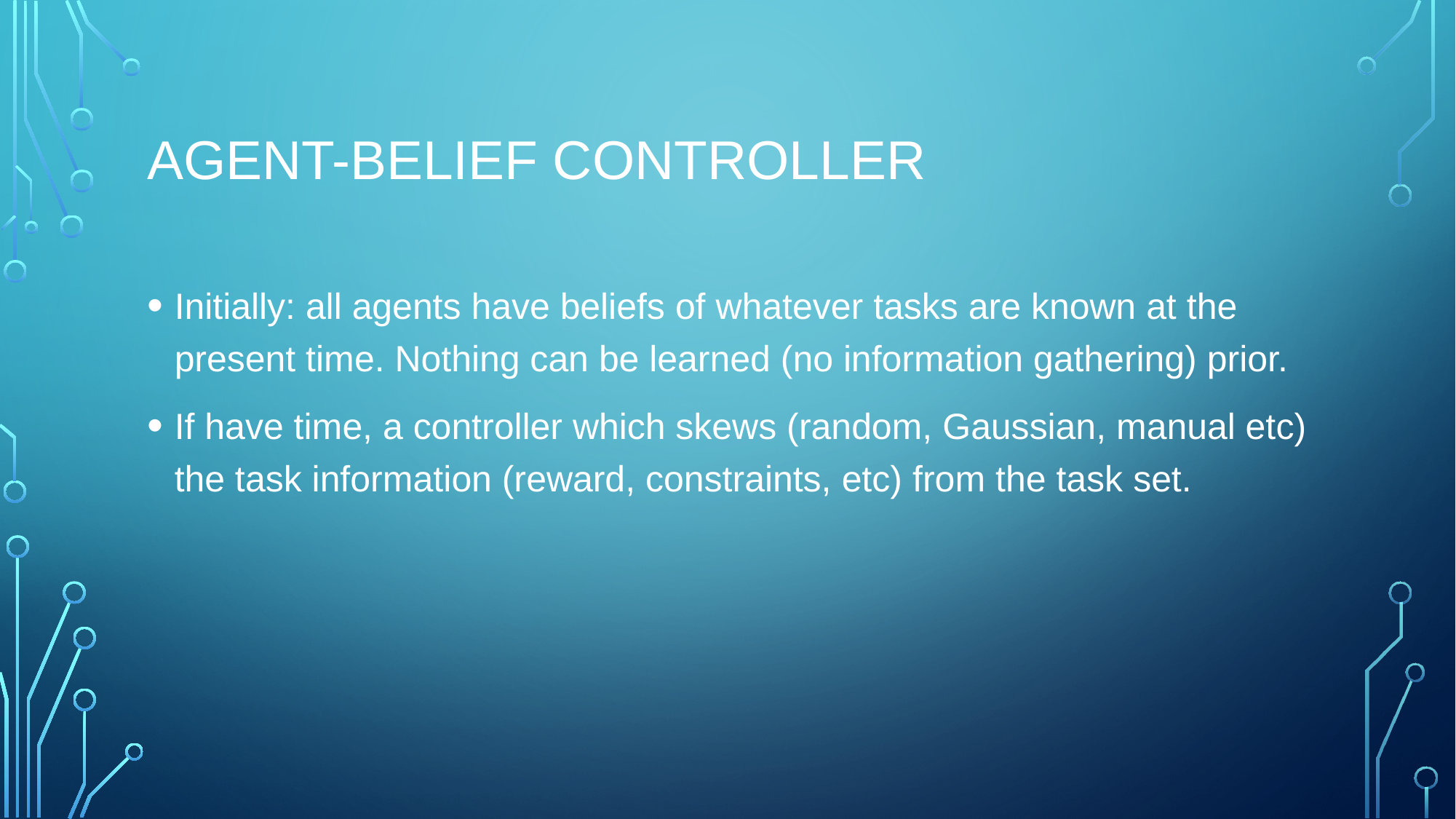

# Agent-Belief Controller
Initially: all agents have beliefs of whatever tasks are known at the present time. Nothing can be learned (no information gathering) prior.
If have time, a controller which skews (random, Gaussian, manual etc) the task information (reward, constraints, etc) from the task set.